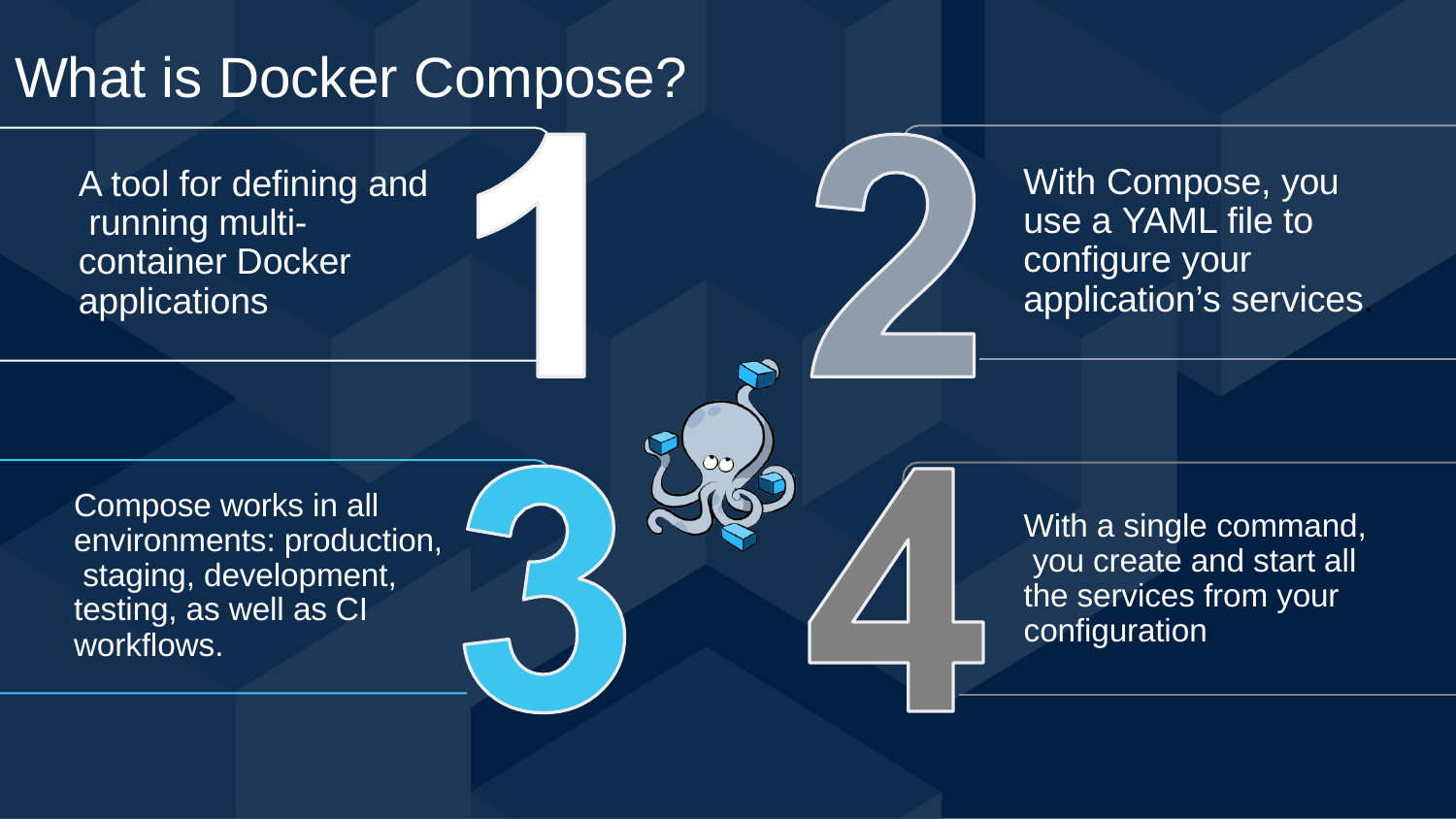

# What is Docker Compose?

With Compose, you  use a YAML file to  configure your  application’s services.
A tool for defining and  running multi-  container Docker  applications
Compose works in all  environments: production,  staging, development,  testing, as well as CI  workflows.
With a single command,  you create and start all  the services from your  configuration